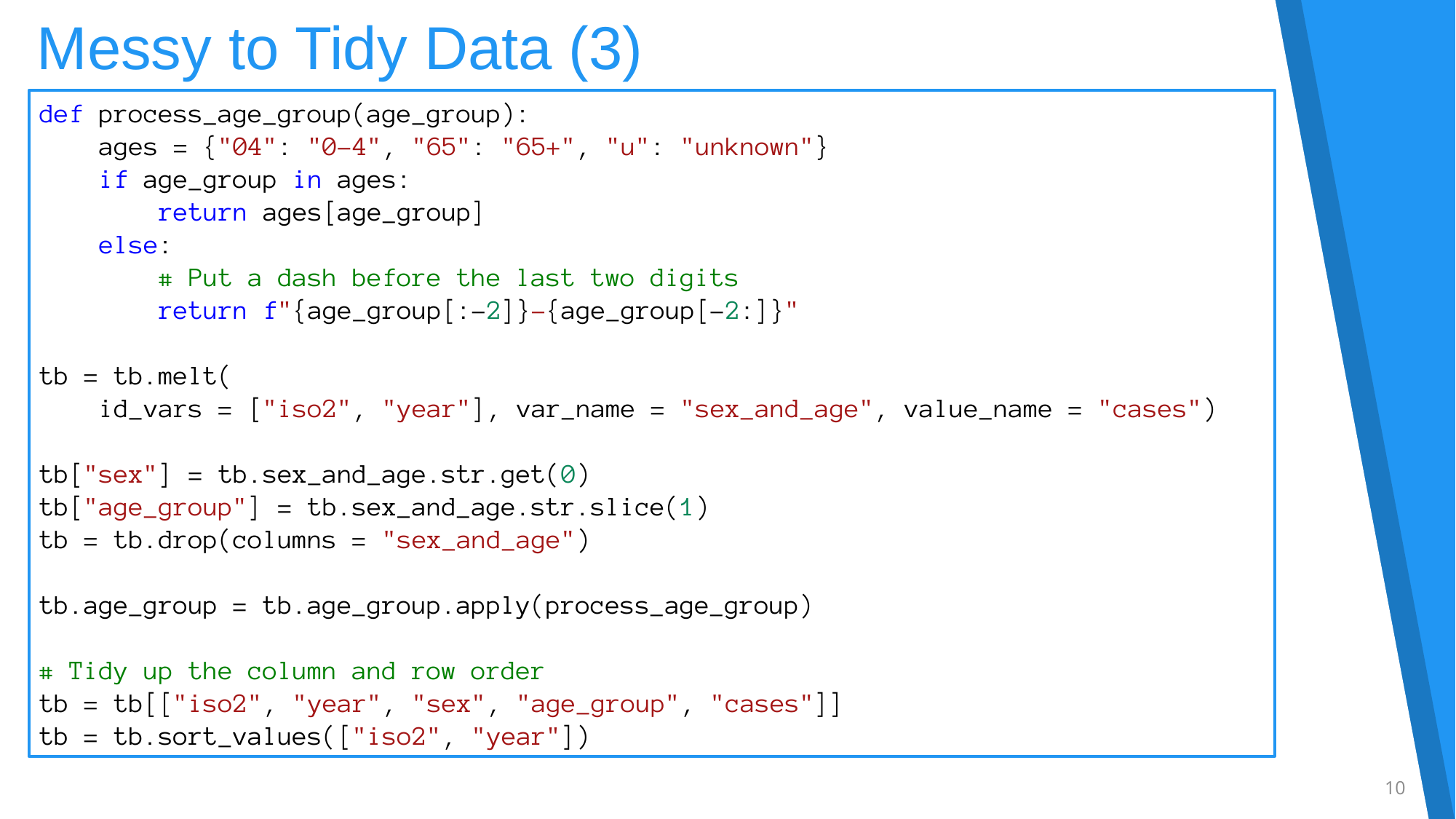

# Messy to Tidy Data (3)
def process_age_group(age_group):
    ages = {"04": "0-4", "65": "65+", "u": "unknown"}
    if age_group in ages:
        return ages[age_group]
    else:
        # Put a dash before the last two digits
        return f"{age_group[:-2]}-{age_group[-2:]}"
tb = tb.melt(
    id_vars = ["iso2", "year"], var_name = "sex_and_age", value_name = "cases")

tb["sex"] = tb.sex_and_age.str.get(0)
tb["age_group"] = tb.sex_and_age.str.slice(1)
tb = tb.drop(columns = "sex_and_age")
tb.age_group = tb.age_group.apply(process_age_group)

# Tidy up the column and row order
tb = tb[["iso2", "year", "sex", "age_group", "cases"]]
tb = tb.sort_values(["iso2", "year"])
10